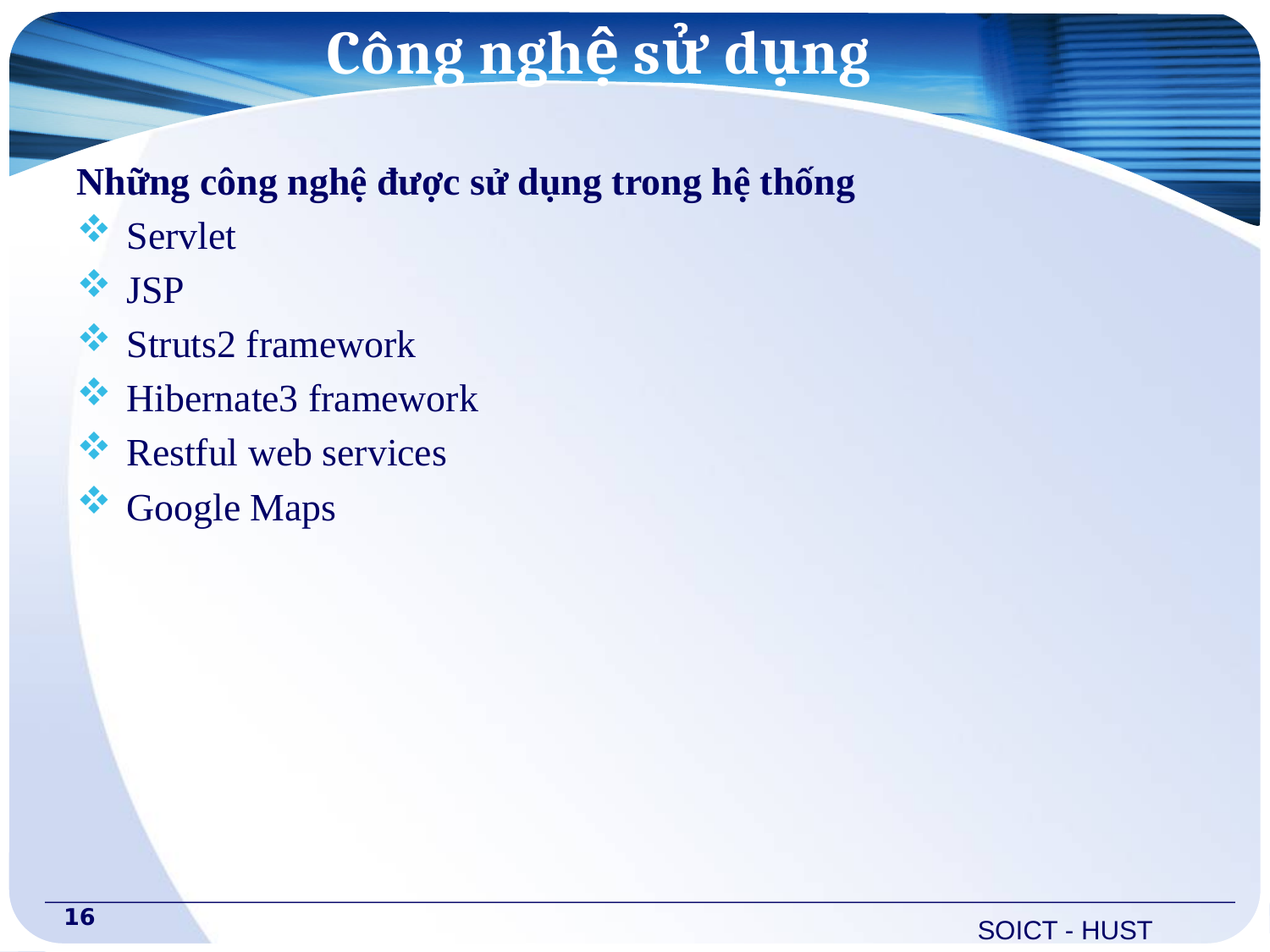

# Công nghệ sử dụng
Những công nghệ được sử dụng trong hệ thống
Servlet
JSP
Struts2 framework
Hibernate3 framework
Restful web services
Google Maps

16